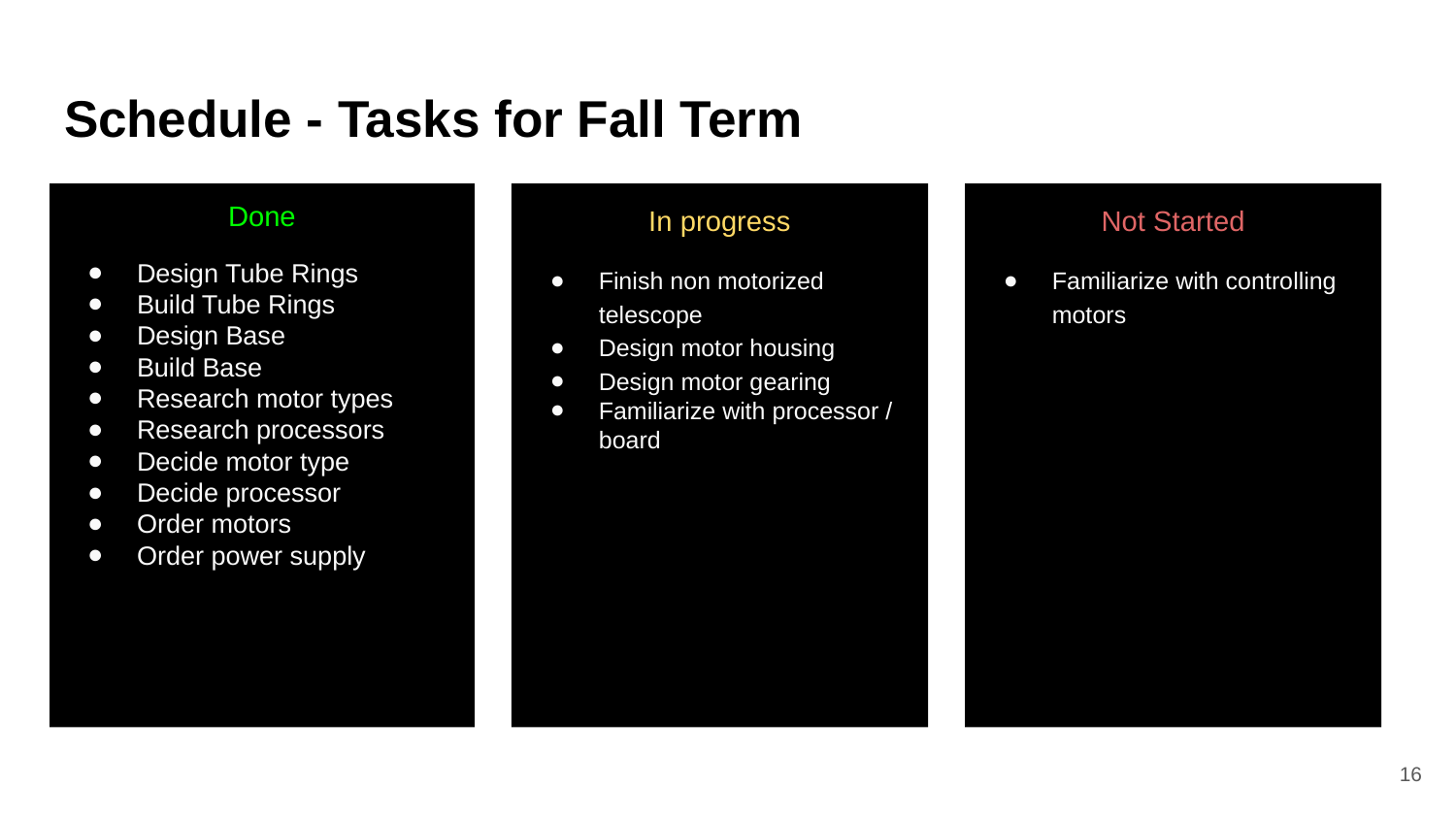

# Schedule - Tasks for Fall Term
Done
Design Tube Rings
Build Tube Rings
Design Base
Build Base
Research motor types
Research processors
Decide motor type
Decide processor
Order motors
Order power supply
In progress
Finish non motorized telescope
Design motor housing
Design motor gearing
Familiarize with processor / board
Not Started
Familiarize with controlling motors

16